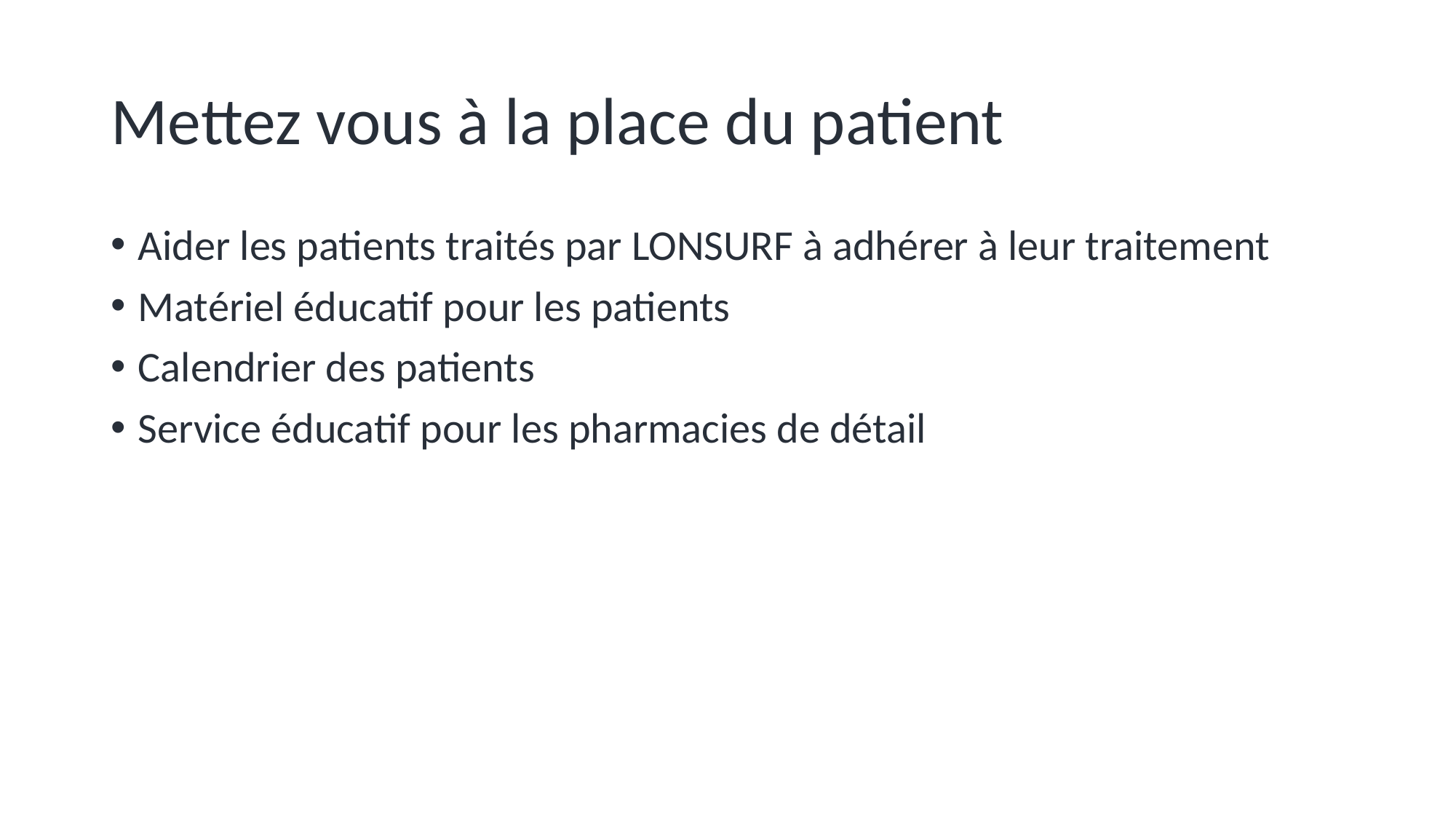

# Mettez vous à la place du patient
Aider les patients traités par LONSURF à adhérer à leur traitement
Matériel éducatif pour les patients
Calendrier des patients
Service éducatif pour les pharmacies de détail